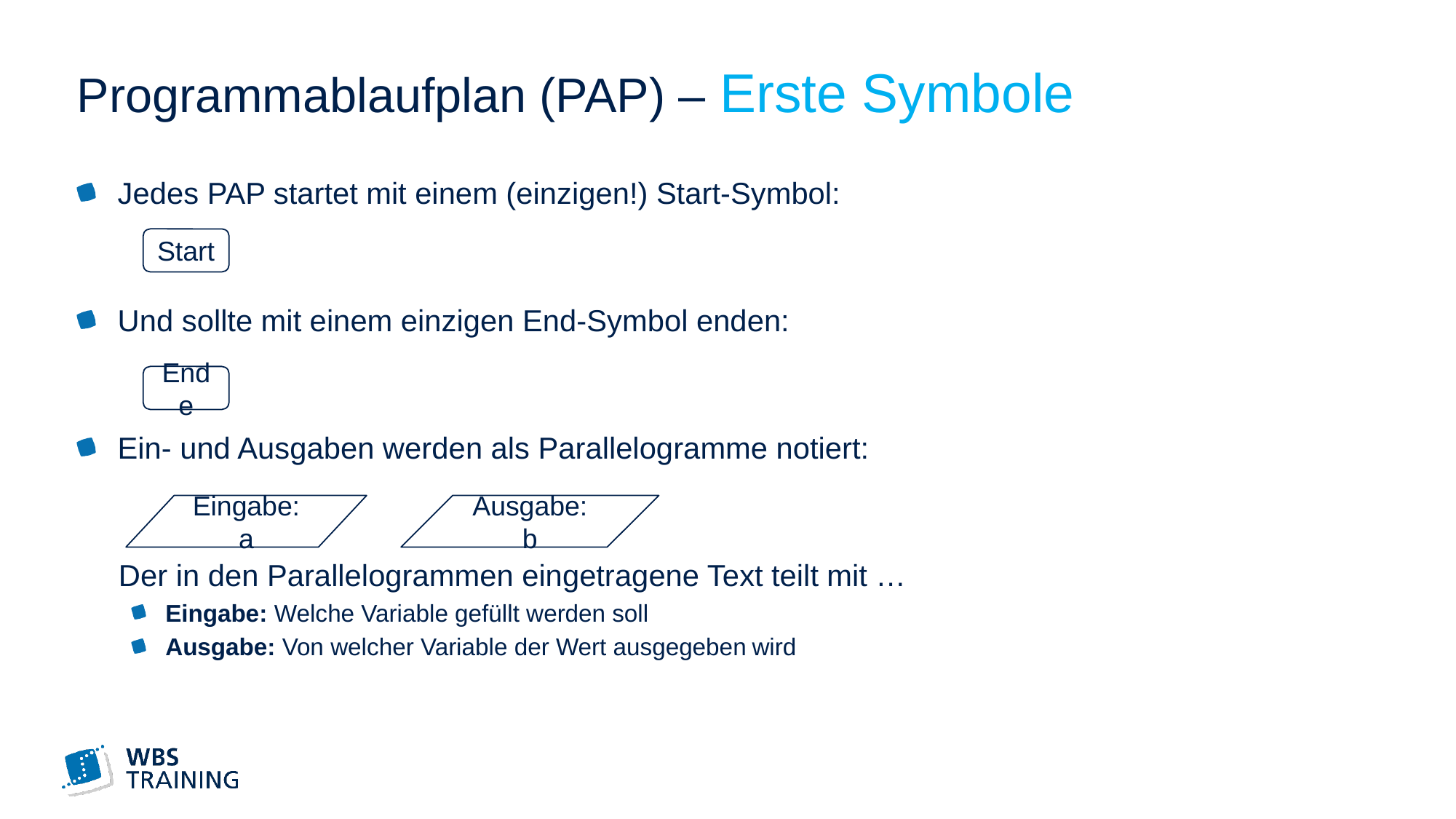

# Programmablaufplan (PAP) – Erste Symbole
Jedes PAP startet mit einem (einzigen!) Start-Symbol:

Und sollte mit einem einzigen End-Symbol enden:

Ein- und Ausgaben werden als Parallelogramme notiert:

     Der in den Parallelogrammen eingetragene Text teilt mit …
Eingabe: Welche Variable gefüllt werden soll
Ausgabe: Von welcher Variable der Wert ausgegeben wird

Start
Ende
Eingabe: a
Ausgabe: b